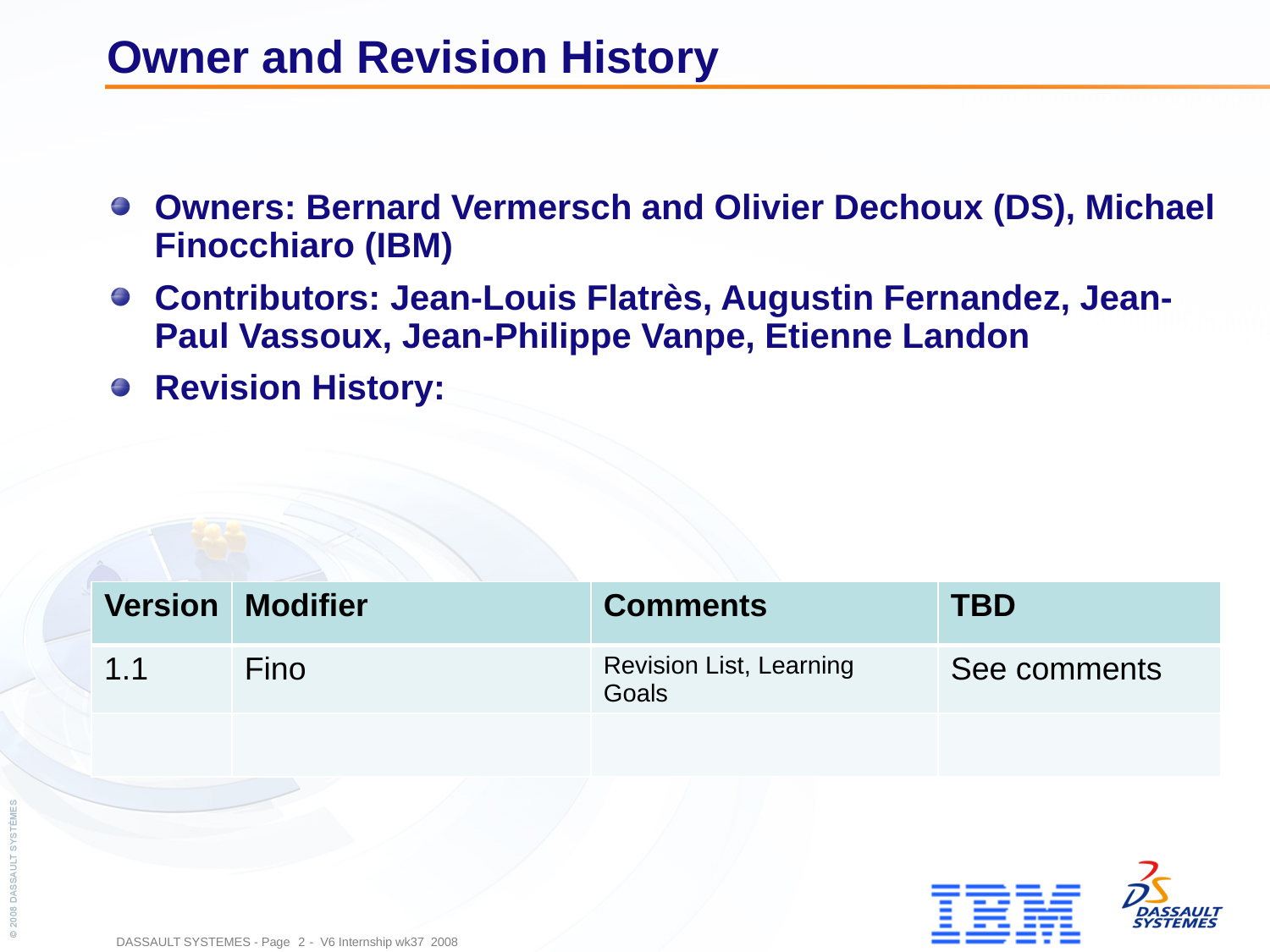

# Owner and Revision History
Owners: Bernard Vermersch and Olivier Dechoux (DS), Michael Finocchiaro (IBM)
Contributors: Jean-Louis Flatrès, Augustin Fernandez, Jean-Paul Vassoux, Jean-Philippe Vanpe, Etienne Landon
Revision History:

| Version | Modifier | Comments | TBD |
| --- | --- | --- | --- |
| 1.1 | Fino | Revision List, Learning Goals | See comments |
|  |  |  |  |